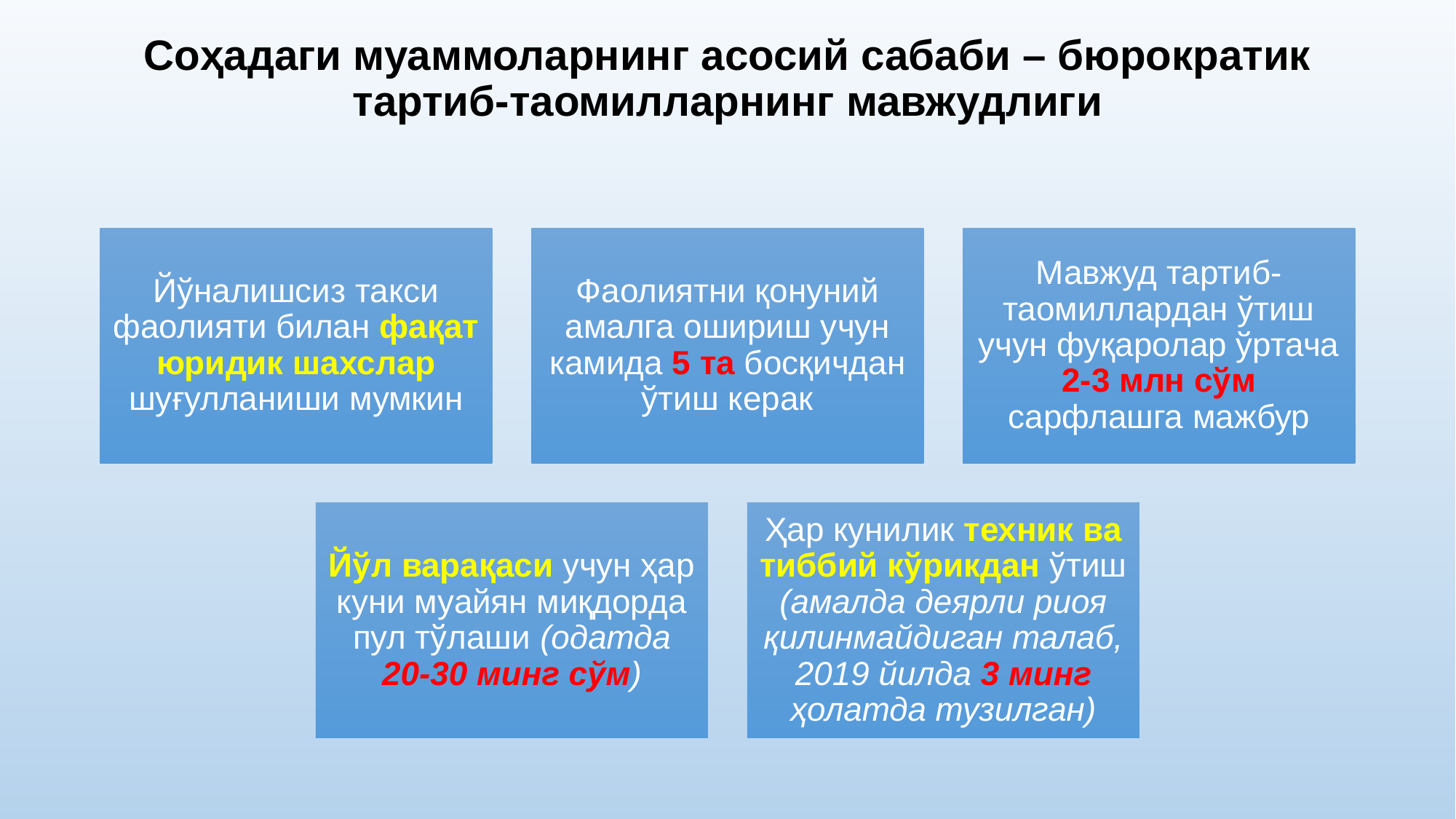

# Соҳадаги муаммоларнинг асосий сабаби – бюрократик тартиб-таомилларнинг мавжудлиги
Йўналишсиз такси фаолияти билан фақат юридик шахслар шуғулланиши мумкин
Фаолиятни қонуний амалга ошириш учун камида 5 та босқичдан ўтиш керак
Мавжуд тартиб-таомиллардан ўтиш учун фуқаролар ўртача 2-3 млн сўм сарфлашга мажбур
Йўл варақаси учун ҳар куни муайян миқдорда пул тўлаши (одатда 20-30 минг сўм)
Ҳар кунилик техник ва тиббий кўрикдан ўтиш (амалда деярли риоя қилинмайдиган талаб, 2019 йилда 3 минг ҳолатда тузилган)